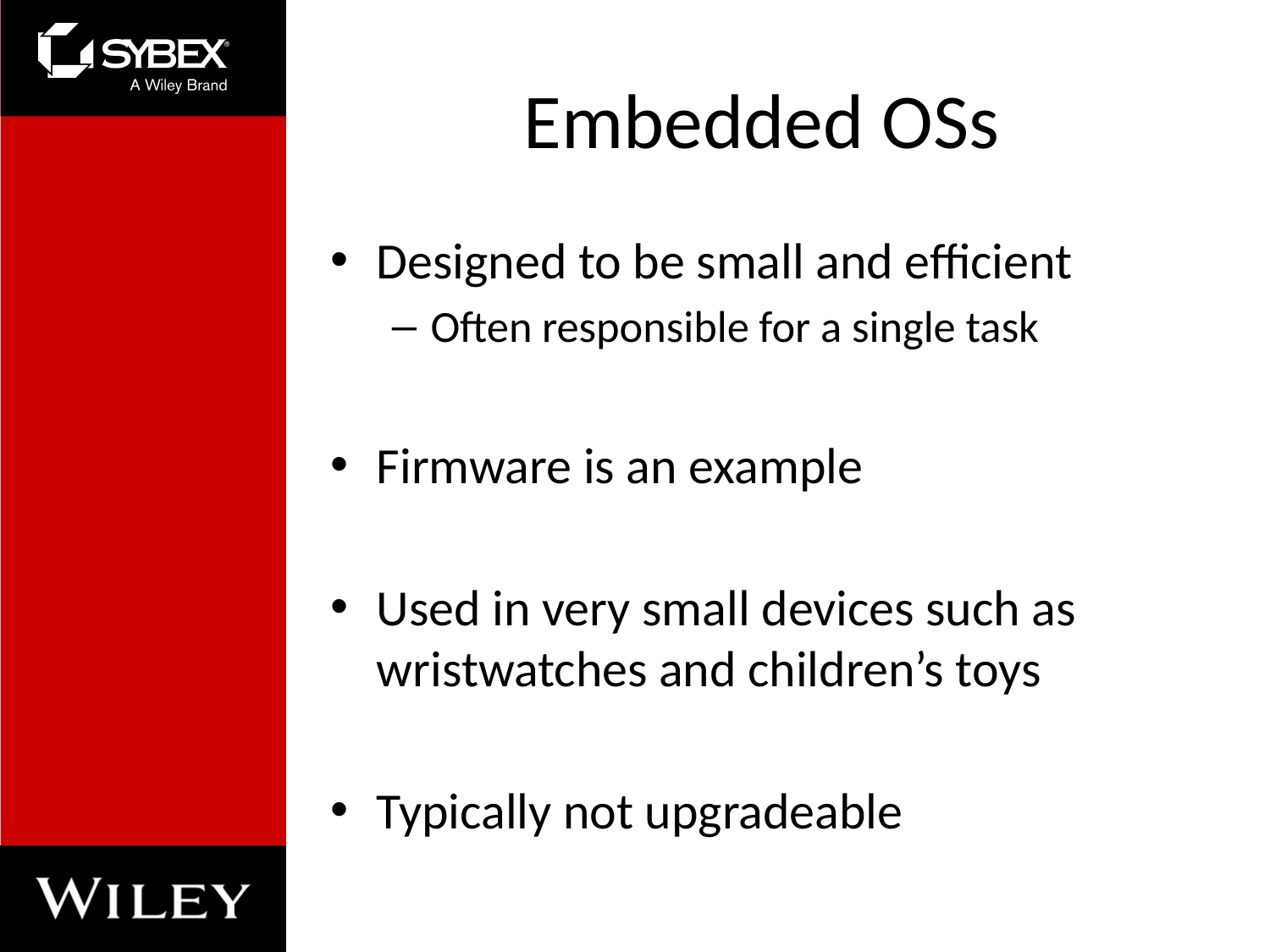

# Embedded OSs
Designed to be small and efficient
Often responsible for a single task

Firmware is an example

Used in very small devices such as wristwatches and children’s toys

Typically not upgradeable